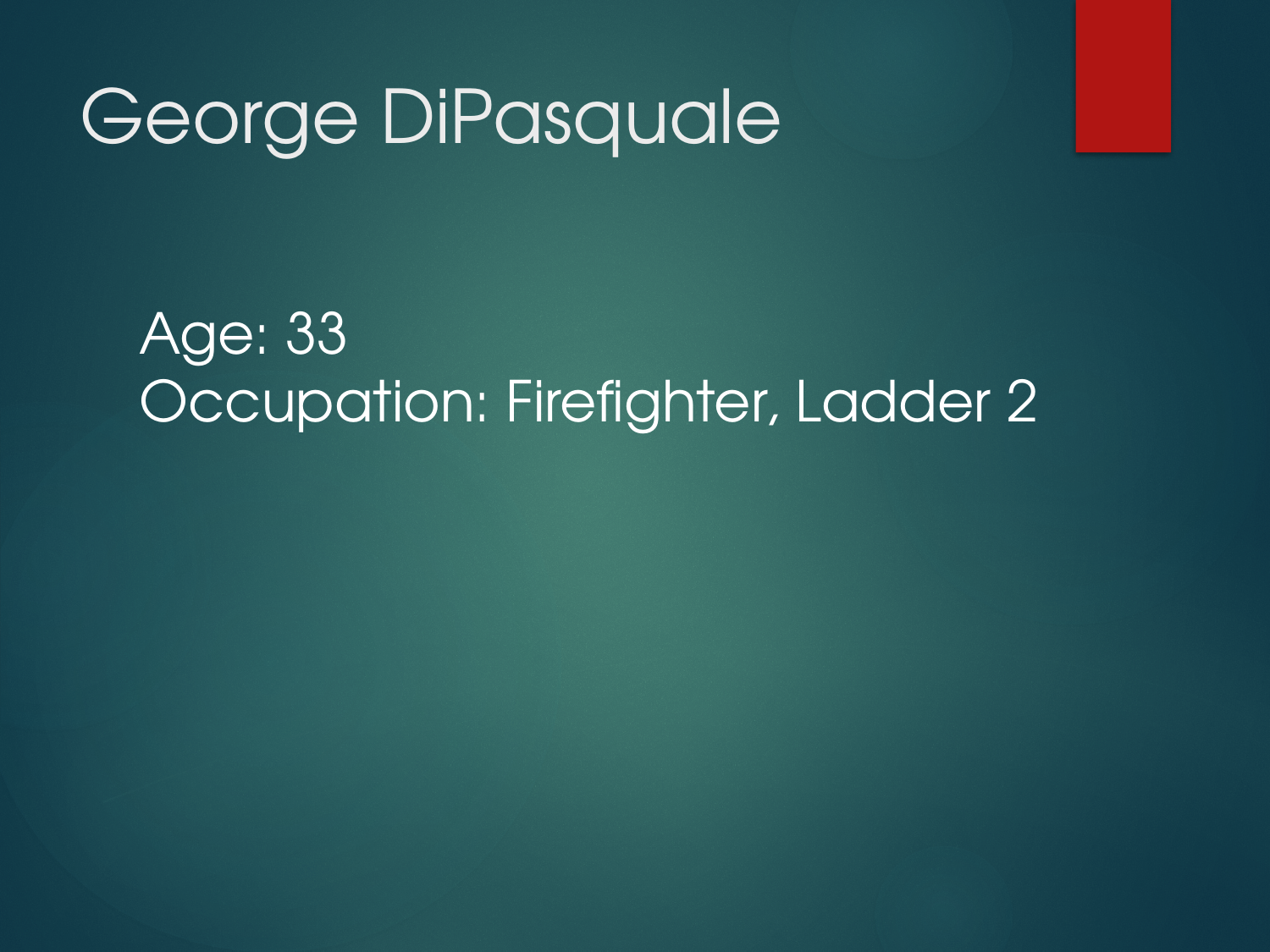

# George DiPasquale

Age: 33
Occupation: Firefighter, Ladder 2